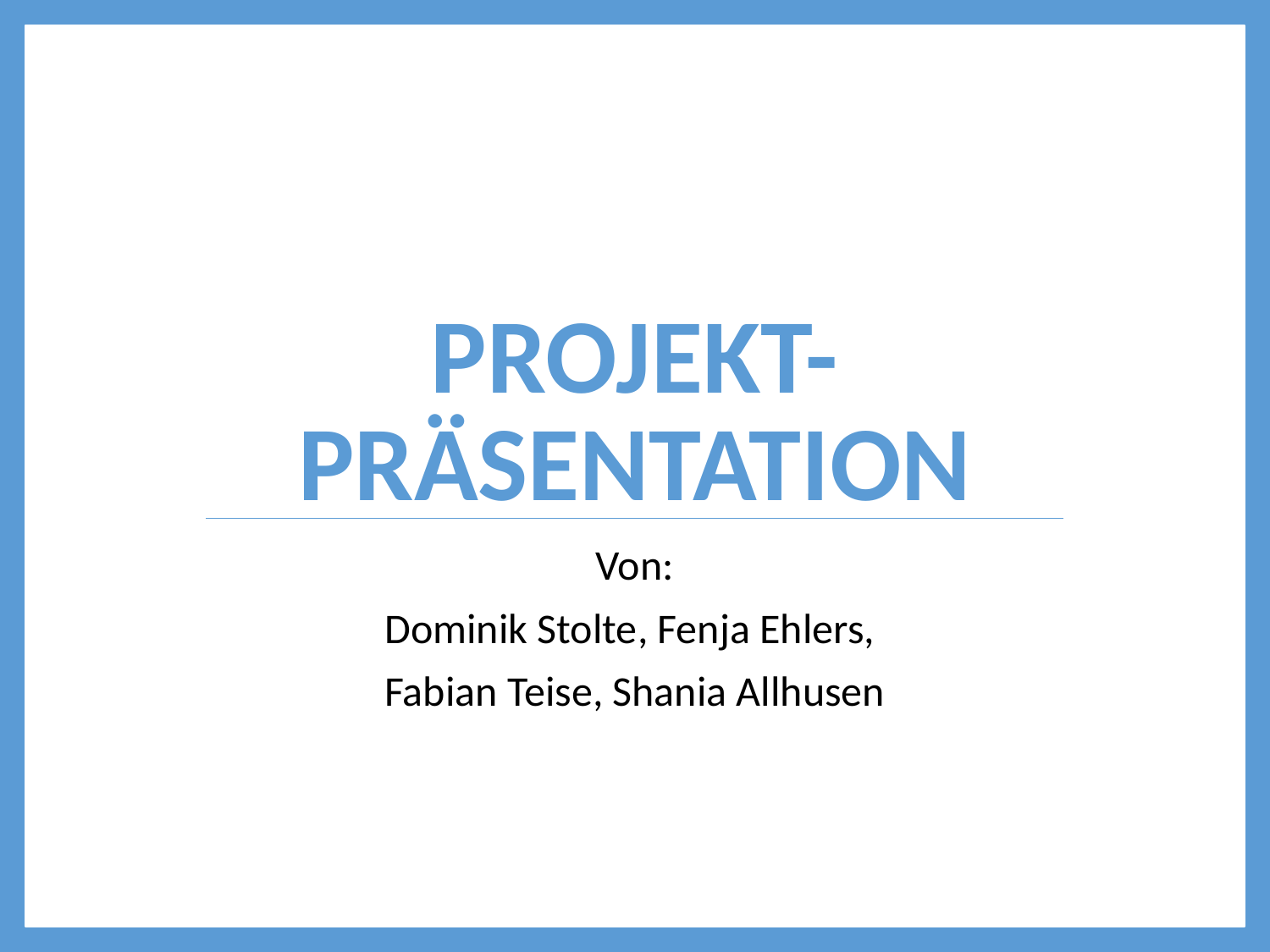

# Projekt-Präsentation
Von:
Dominik Stolte, Fenja Ehlers,
Fabian Teise, Shania Allhusen